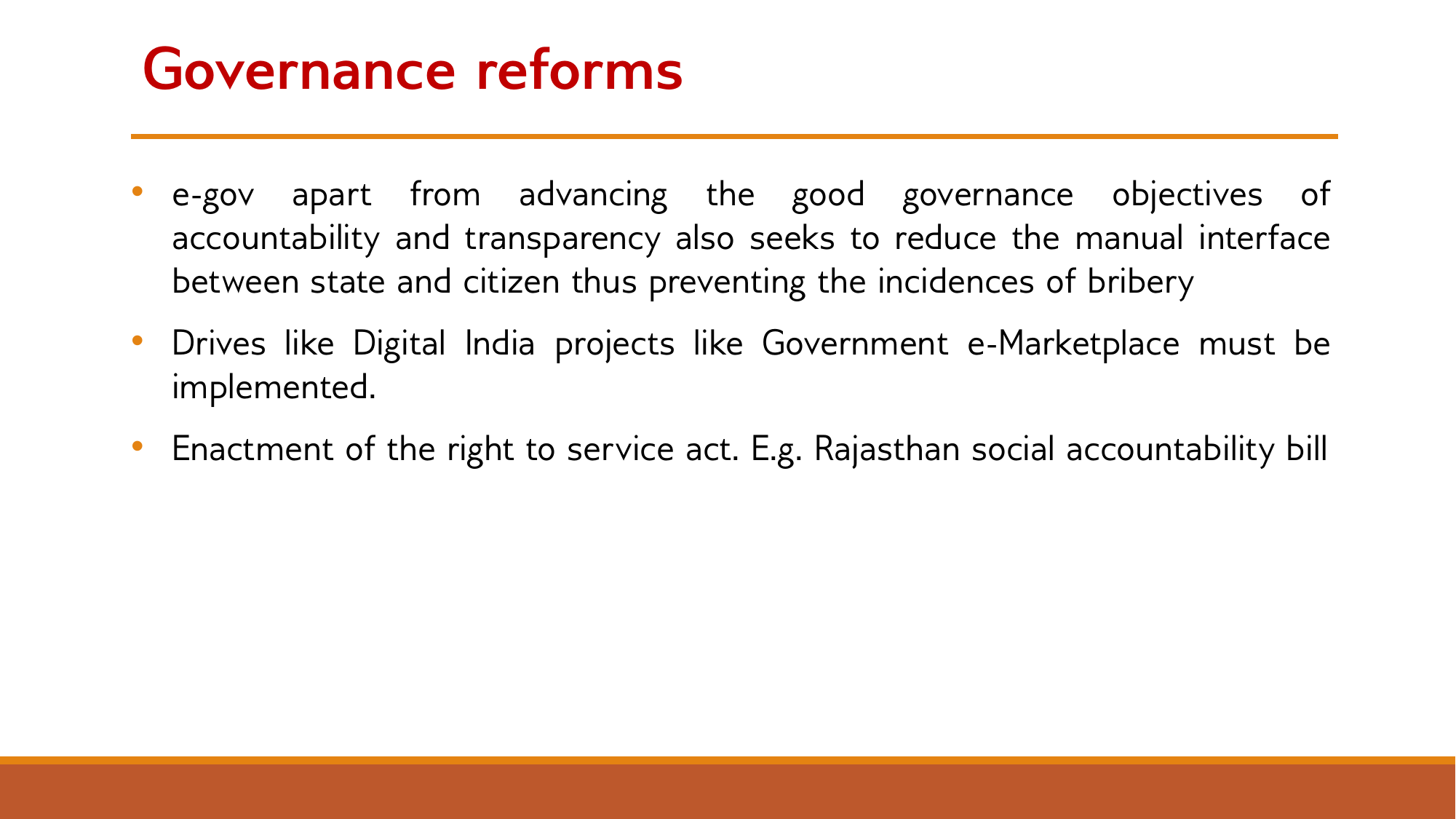

# Governance reforms
e-gov apart from advancing the good governance objectives of accountability and transparency also seeks to reduce the manual interface between state and citizen thus preventing the incidences of bribery
Drives like Digital India projects like Government e-Marketplace must be implemented.
Enactment of the right to service act. E.g. Rajasthan social accountability bill